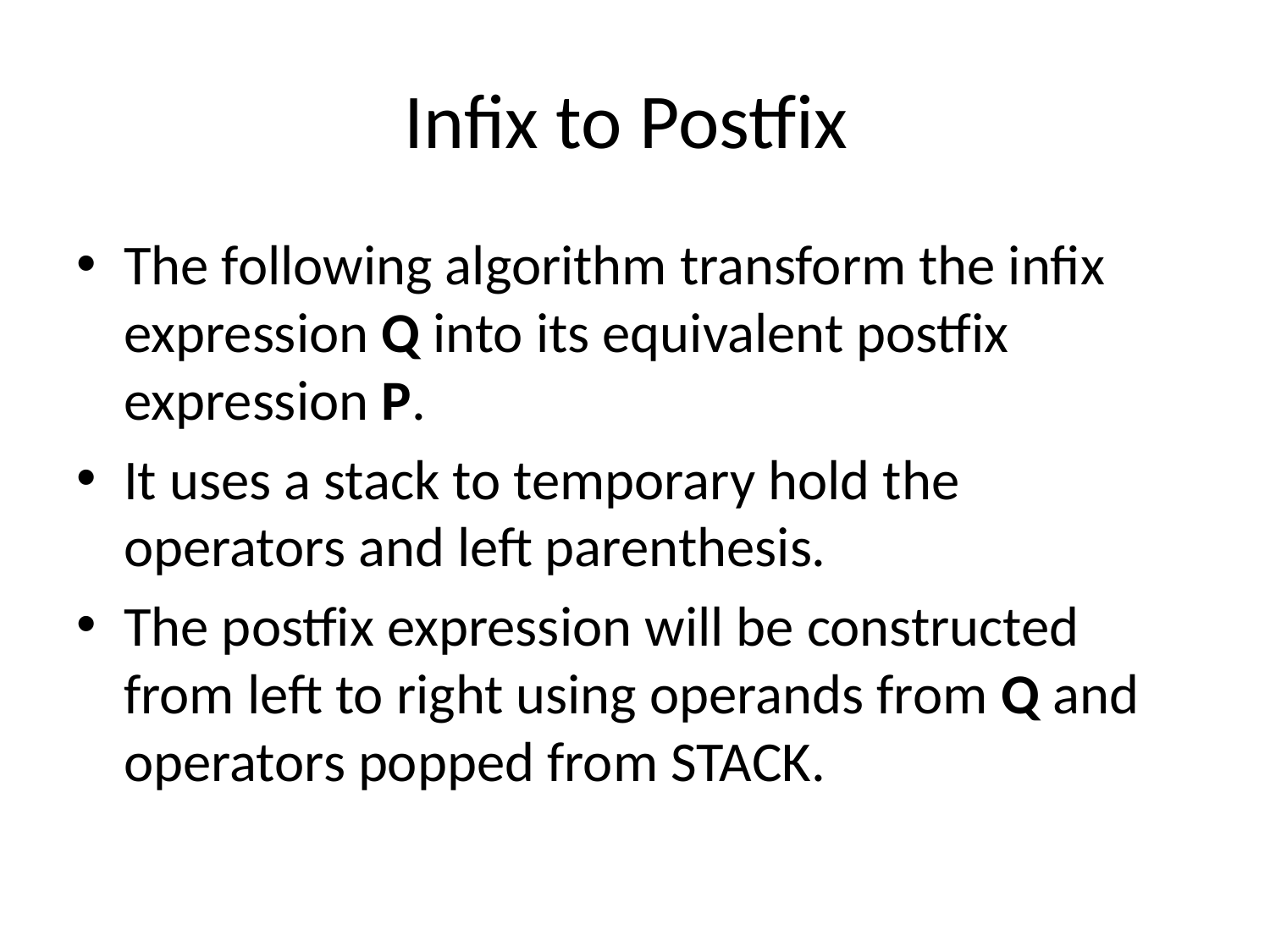

# Infix to Postfix
The following algorithm transform the infix expression Q into its equivalent postfix expression P.
It uses a stack to temporary hold the operators and left parenthesis.
The postfix expression will be constructed from left to right using operands from Q and operators popped from STACK.